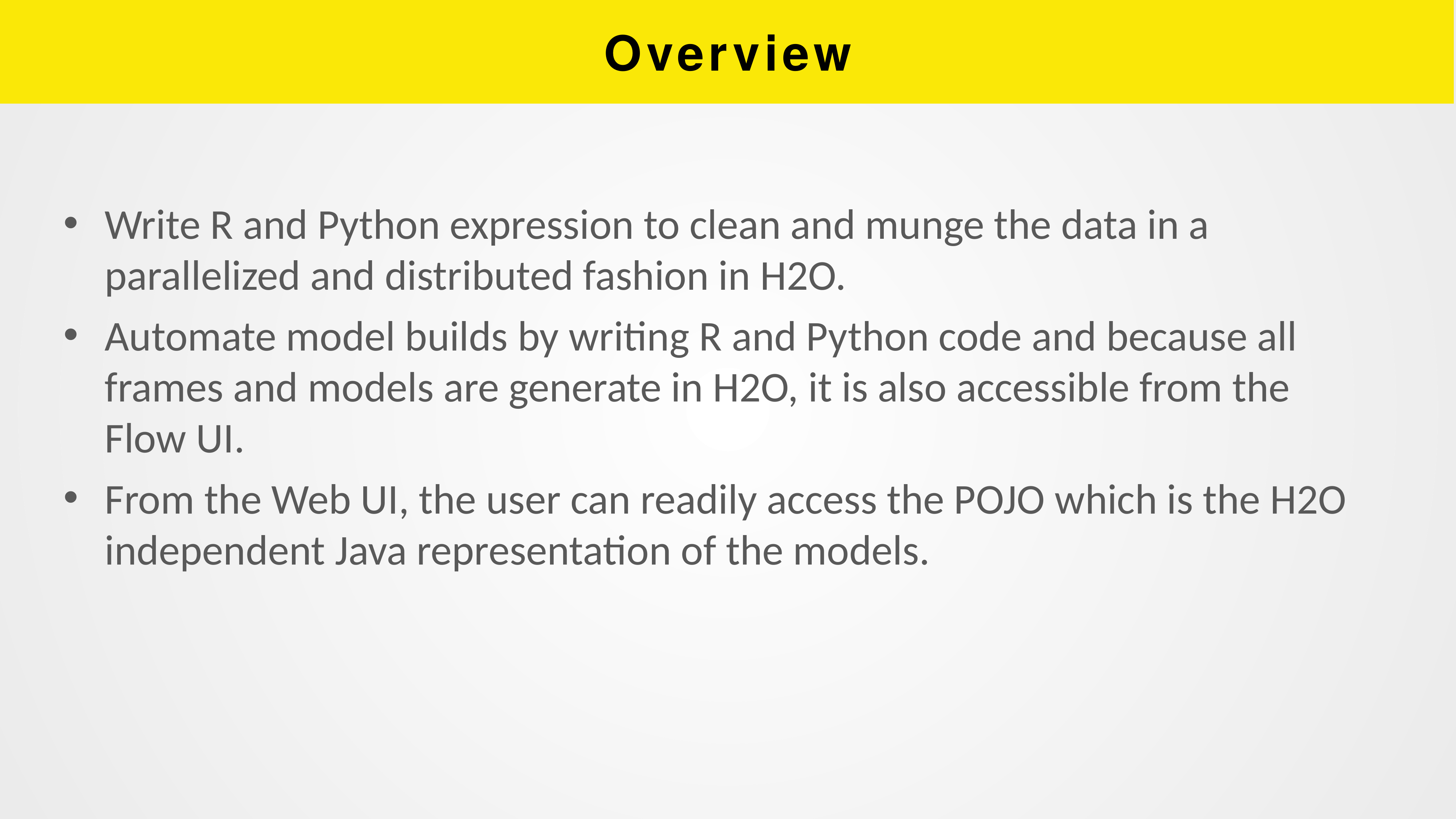

# Overview
Write R and Python expression to clean and munge the data in a parallelized and distributed fashion in H2O.
Automate model builds by writing R and Python code and because all frames and models are generate in H2O, it is also accessible from the Flow UI.
From the Web UI, the user can readily access the POJO which is the H2O independent Java representation of the models.